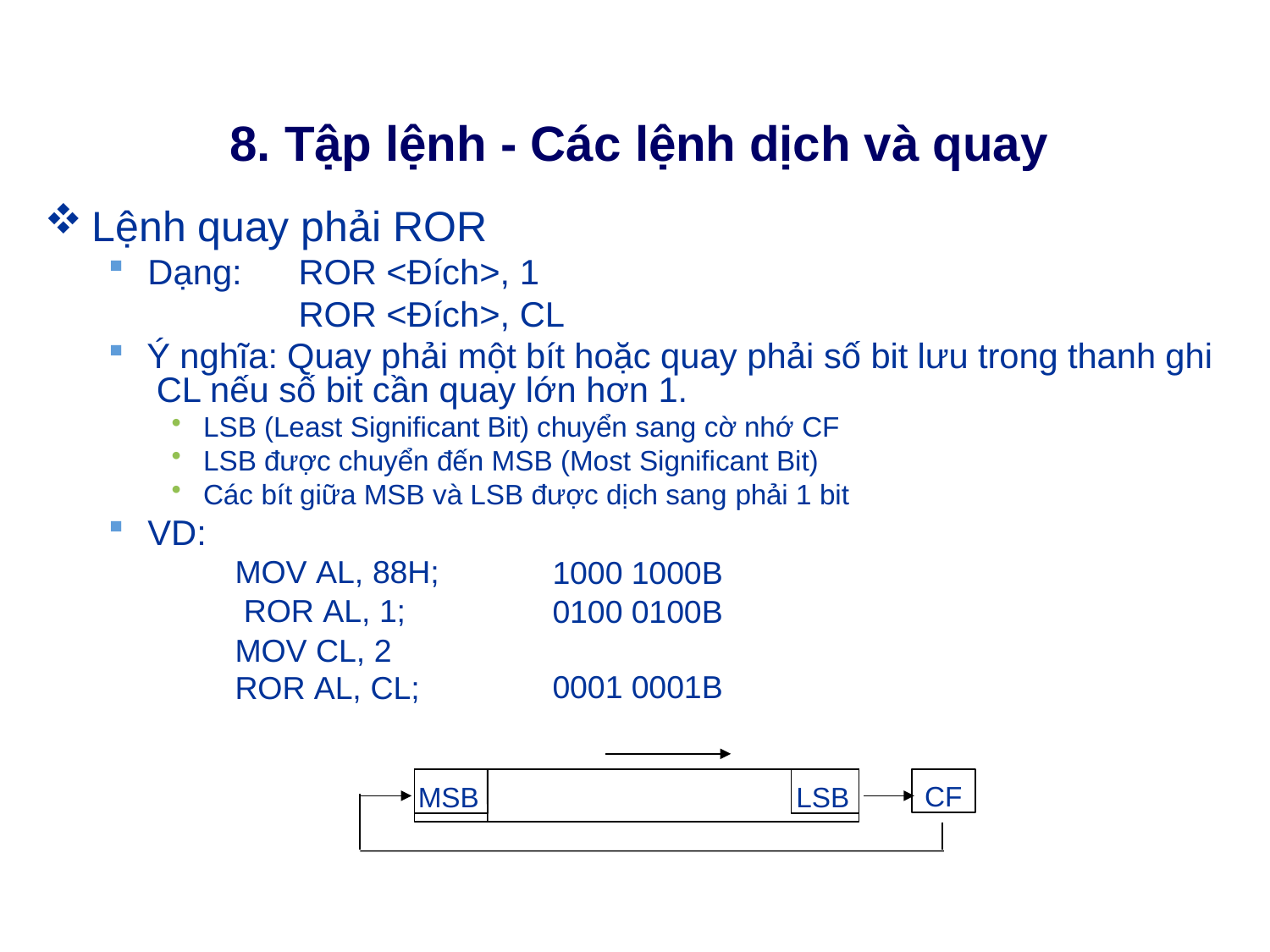

# 8. Tập lệnh - Các lệnh dịch và quay
Lệnh quay phải ROR
Dạng:
ROR <Đích>, 1  ROR <Đích>, CL
Ý nghĩa: Quay phải một bít hoặc quay phải số bit lưu trong thanh ghi  CL nếu số bit cần quay lớn hơn 1.
LSB (Least Significant Bit) chuyển sang cờ nhớ CF
LSB được chuyển đến MSB (Most Significant Bit)
Các bít giữa MSB và LSB được dịch sang phải 1 bit
VD:
MOV AL, 88H;  ROR AL, 1;
MOV CL, 2  ROR AL, CL;
1000 1000B
0100 0100B
0001 0001B

MSB
LSB
CF